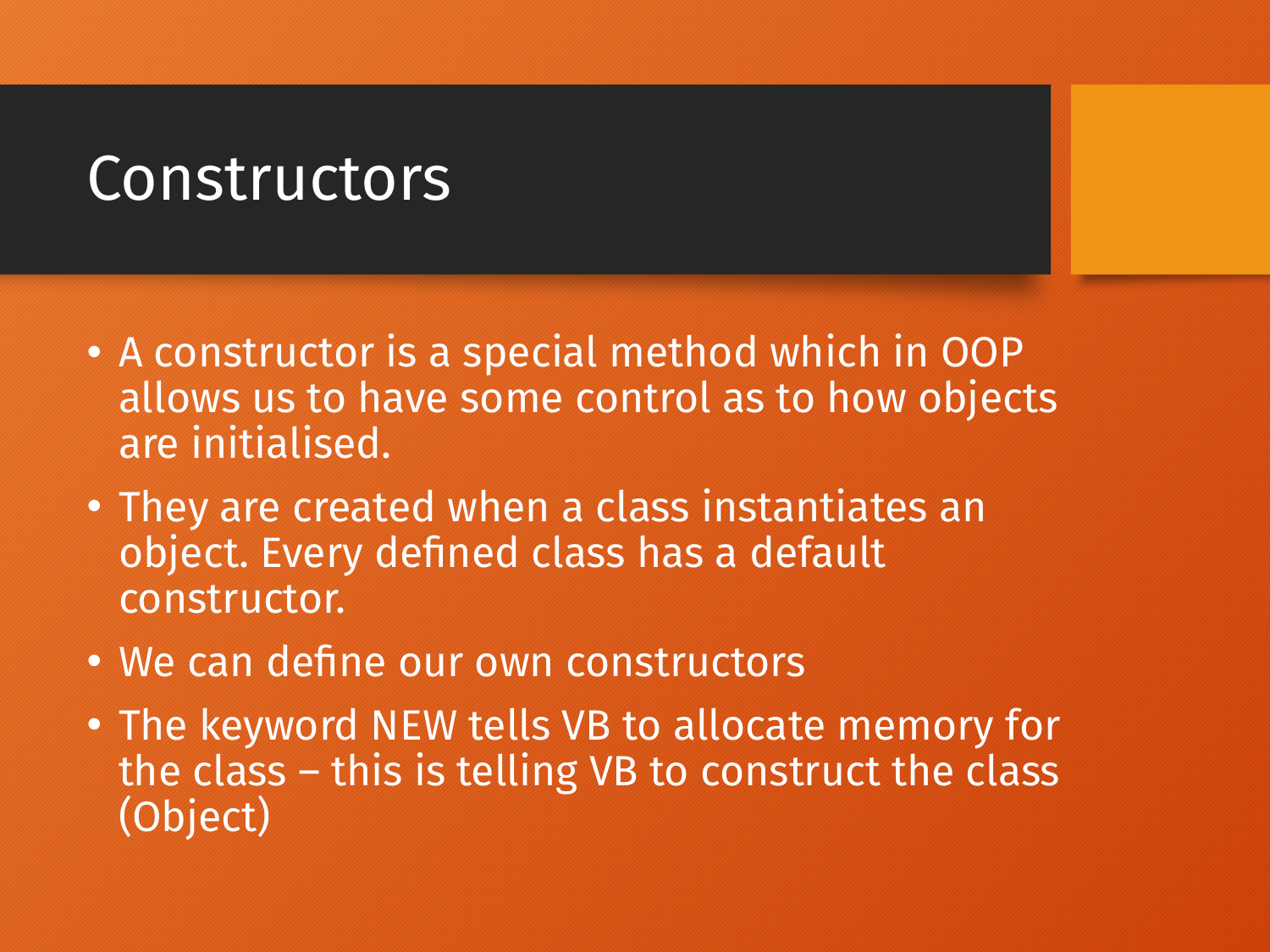

# Constructors
A constructor is a special method which in OOP allows us to have some control as to how objects are initialised.
They are created when a class instantiates an object. Every defined class has a default constructor.
We can define our own constructors
The keyword NEW tells VB to allocate memory for the class – this is telling VB to construct the class (Object)